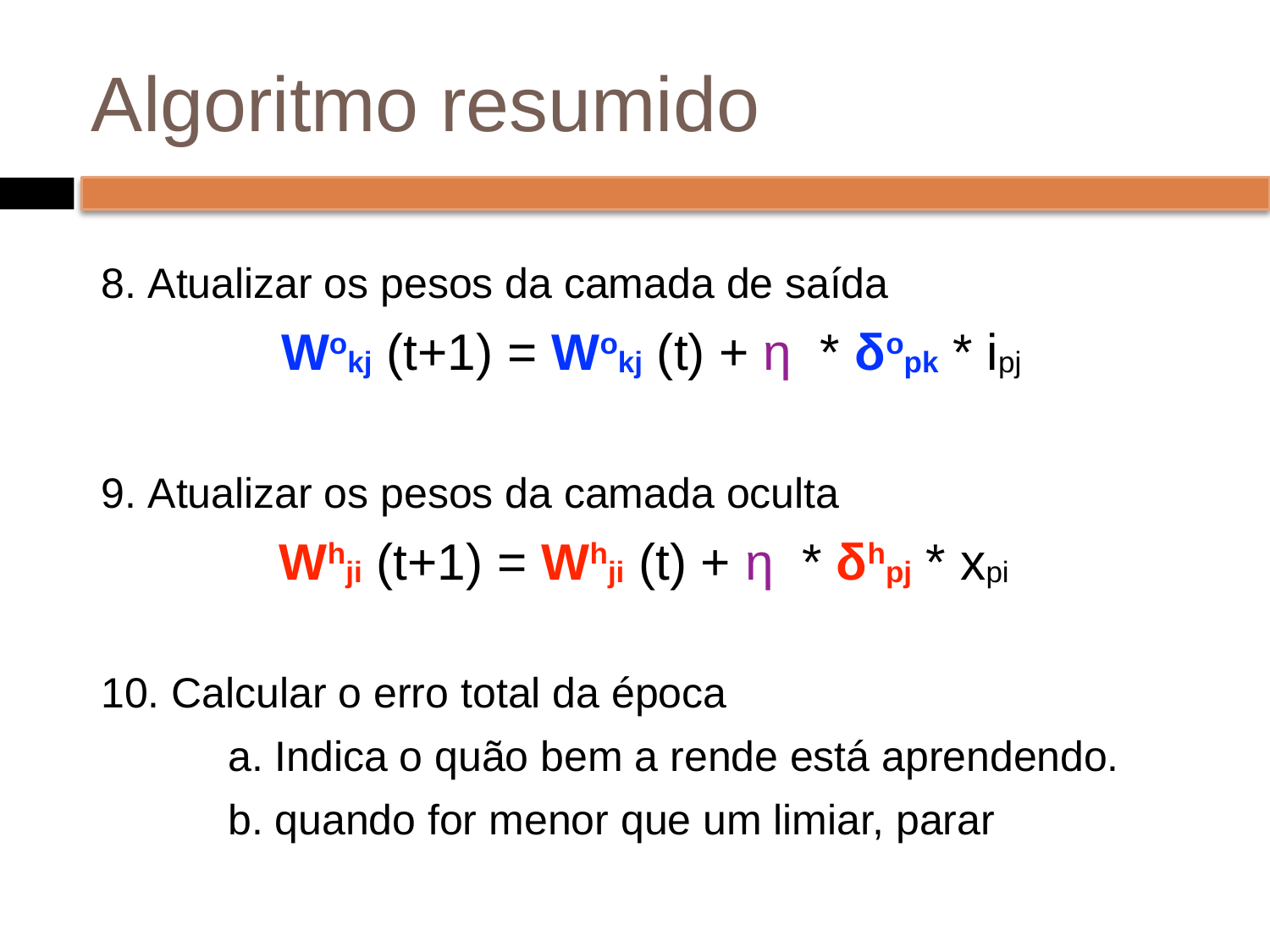

# Algoritmo resumido
 Atualizar os pesos da camada de saída
Wokj (t+1) = Wokj (t) + η  * δopk * ipj

 Atualizar os pesos da camada oculta
Whji (t+1) = Whji (t) + η  * δhpj * xpi

 Calcular o erro total da época
 Indica o quão bem a rende está aprendendo.
 quando for menor que um limiar, parar
53